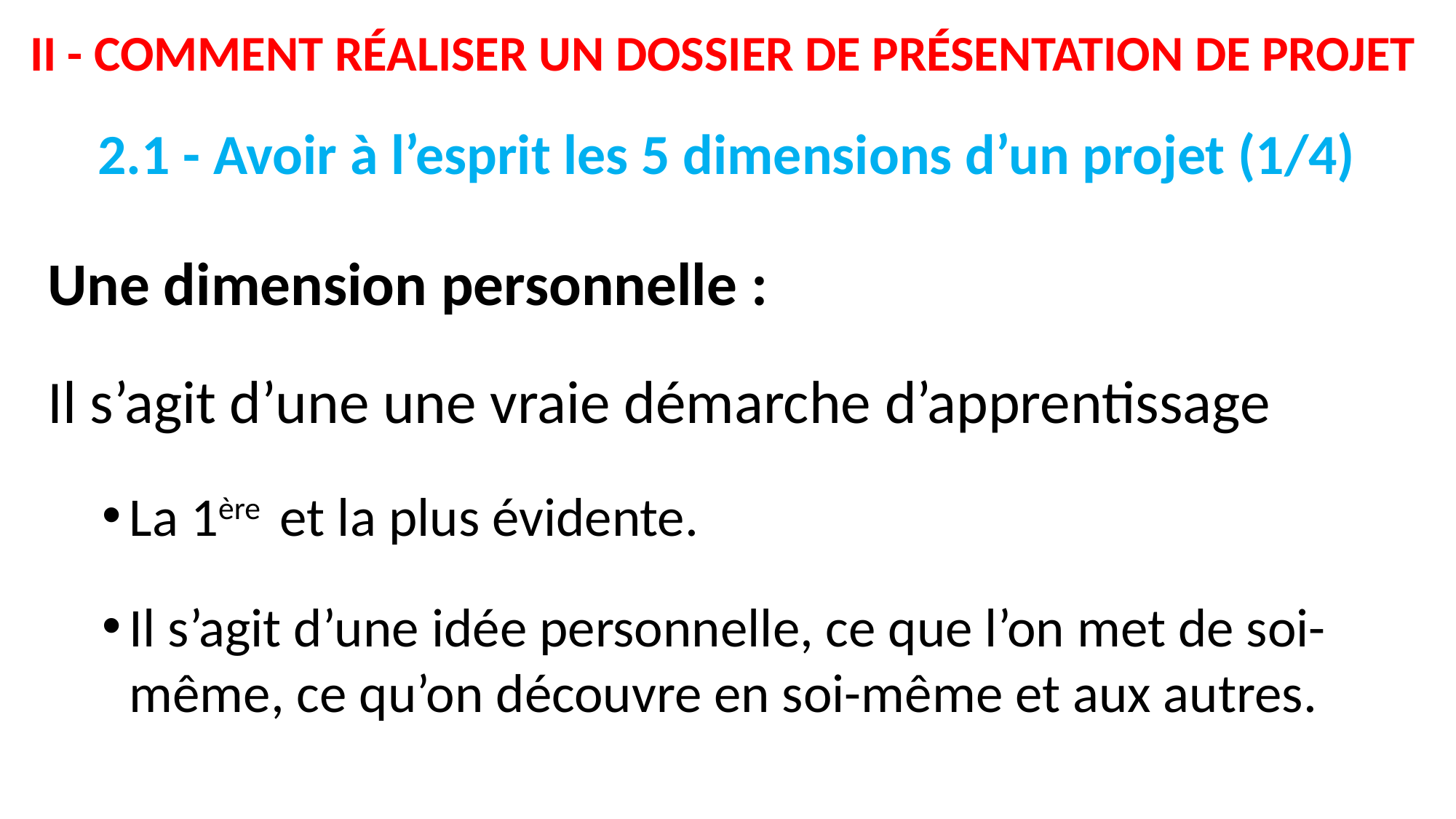

II - Comment réaliser un dossier de présentation de projet
# 2.1 - Avoir à l’esprit les 5 dimensions d’un projet (1/4)
Une dimension personnelle :
Il s’agit d’une une vraie démarche d’apprentissage
La 1ère  et la plus évidente.
Il s’agit d’une idée personnelle, ce que l’on met de soi-même, ce qu’on découvre en soi-même et aux autres.